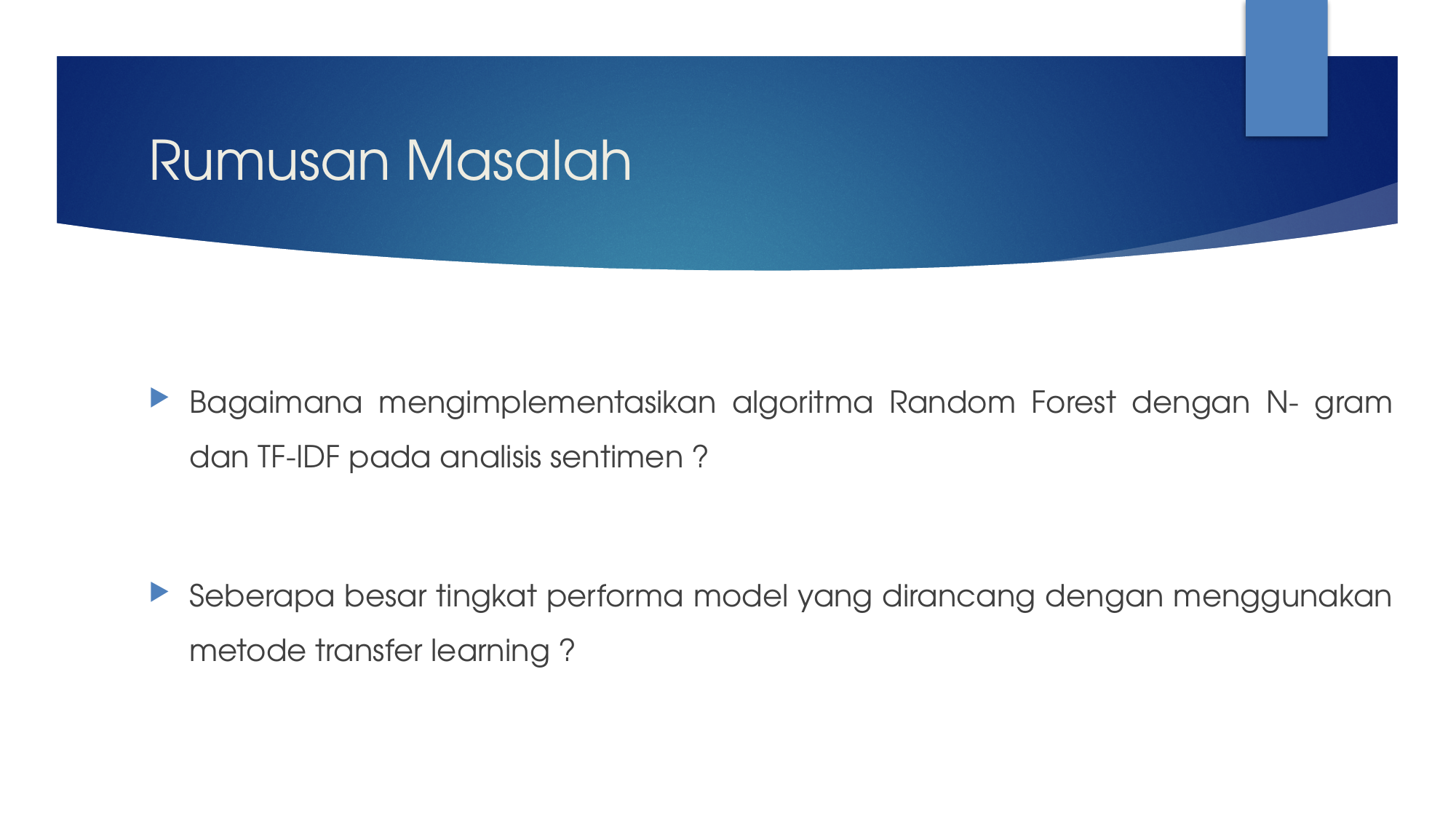

# Rumusan Masalah

Bagaimana mengimplementasikan algoritma Random Forest dengan N- gram dan TF-IDF pada analisis sentimen ?

Seberapa besar tingkat performa model yang dirancang dengan menggunakan metode transfer learning ?